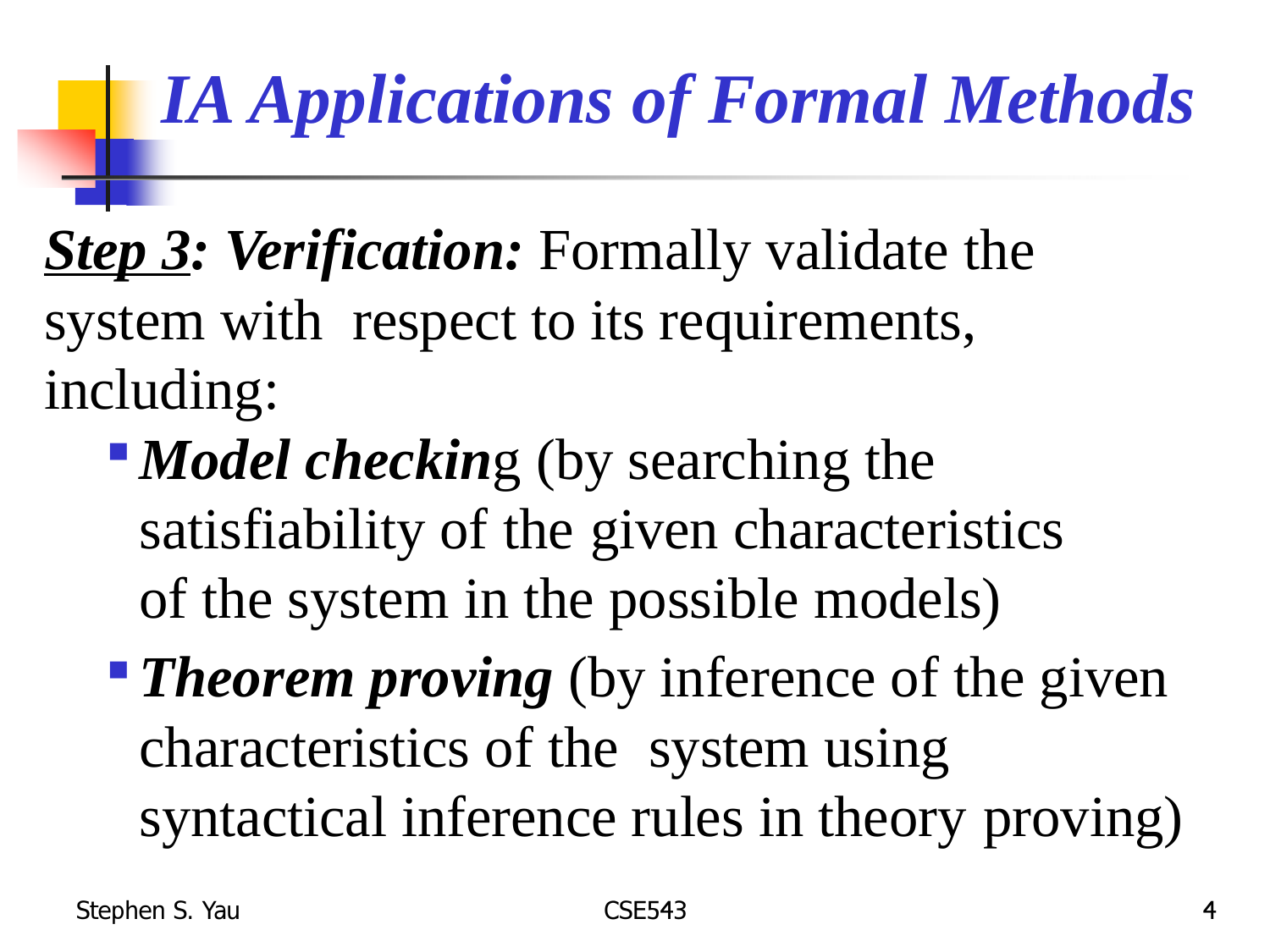

# IA Applications of Formal Methods
Step 3: Verification: Formally validate the system with  respect to its requirements, including:
Model checking (by searching the satisfiability of the given characteristics of the system in the possible models)
Theorem proving (by inference of the given characteristics of the  system using syntactical inference rules in theory proving)
CSE543
4
Stephen S. Yau